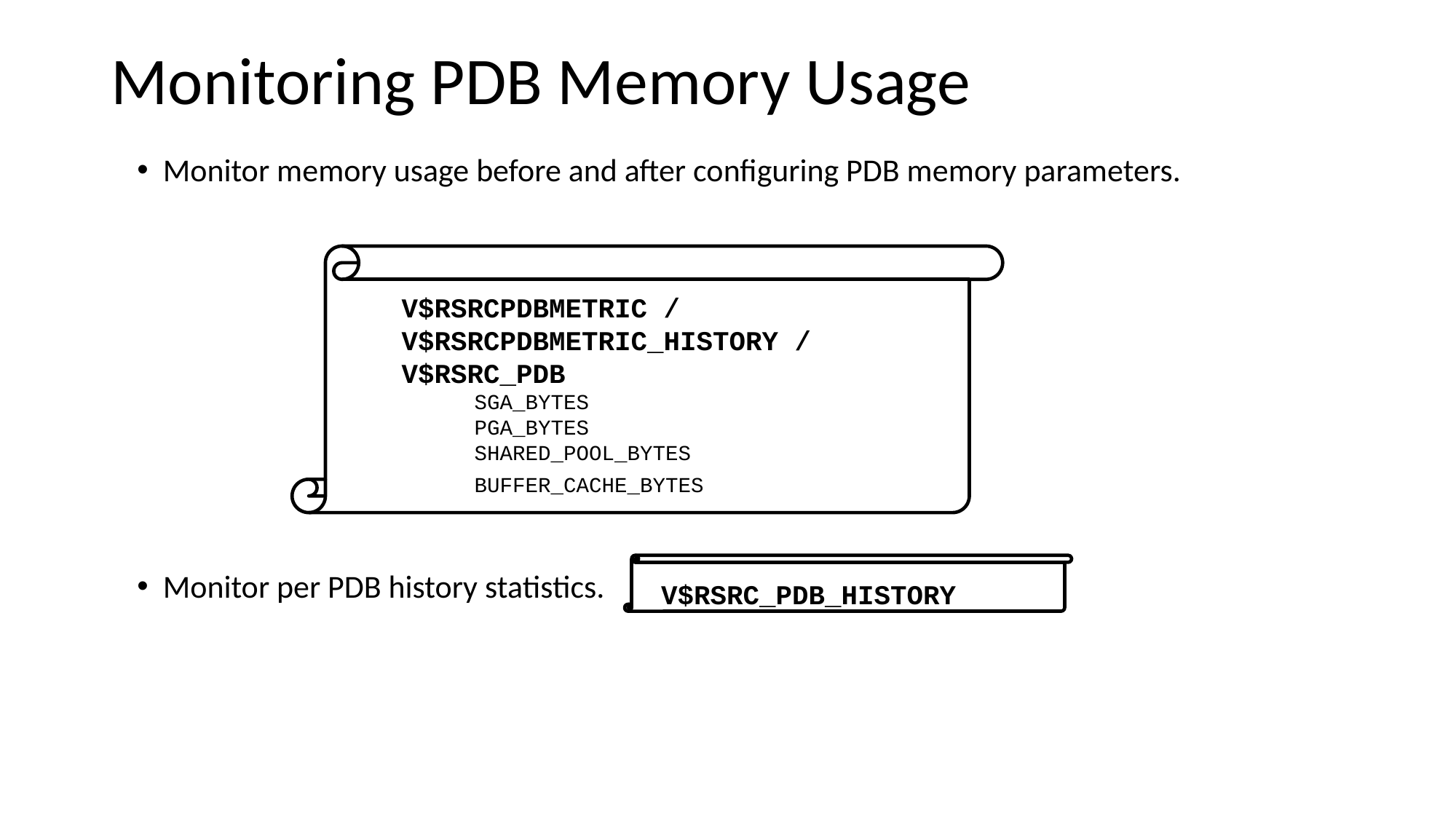

# Monitoring PDB Memory Usage
Monitor memory usage before and after configuring PDB memory parameters.

Monitor per PDB history statistics.

V$RSRCPDBMETRIC / V$RSRCPDBMETRIC_HISTORY /
V$RSRC_PDB
SGA_BYTES
PGA_BYTES
SHARED_POOL_BYTES
BUFFER_CACHE_BYTES

V$RSRC_PDB_HISTORY